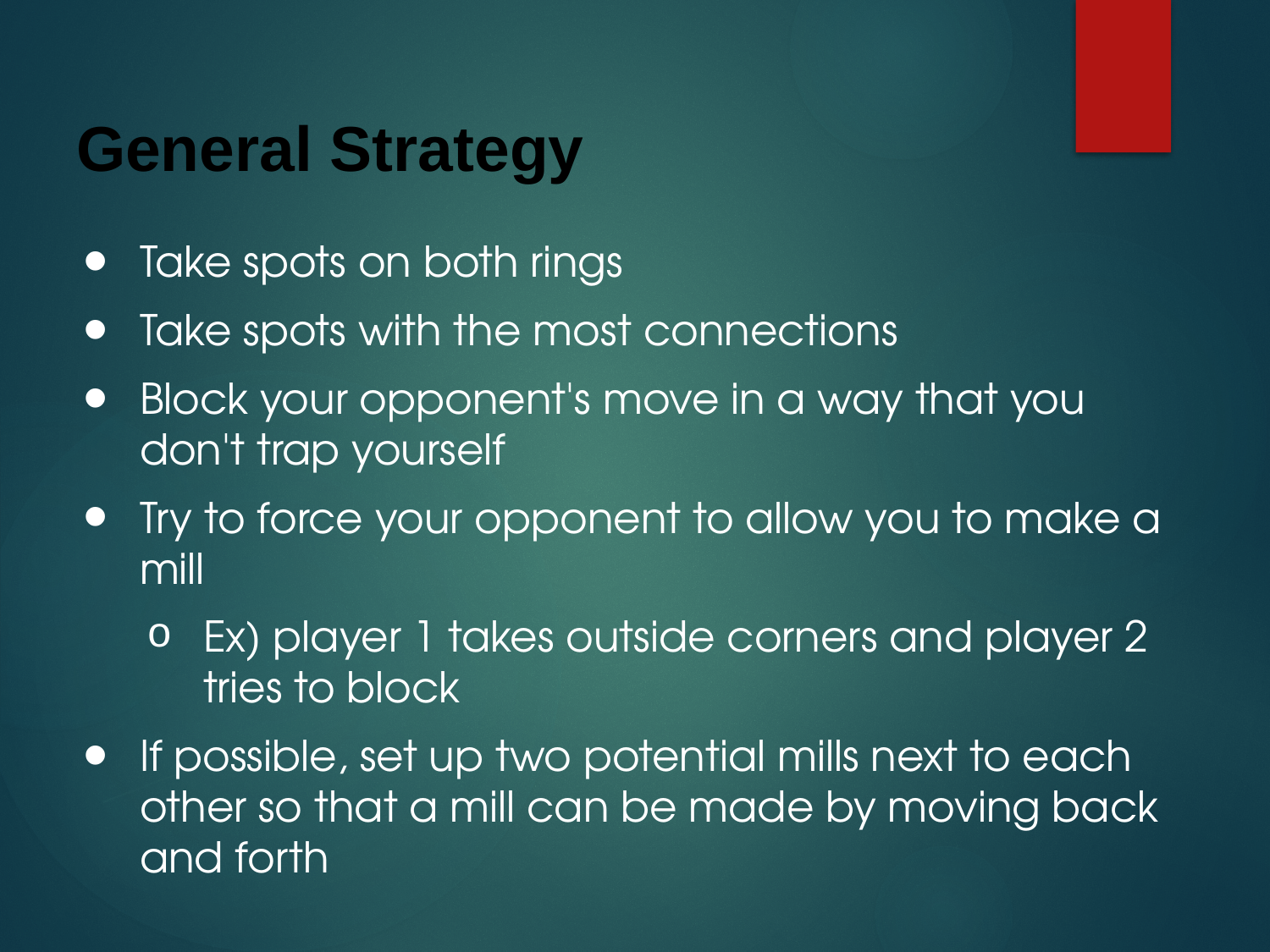

# General Strategy
Take spots on both rings
Take spots with the most connections
Block your opponent's move in a way that you don't trap yourself
Try to force your opponent to allow you to make a mill
Ex) player 1 takes outside corners and player 2 tries to block
If possible, set up two potential mills next to each other so that a mill can be made by moving back and forth